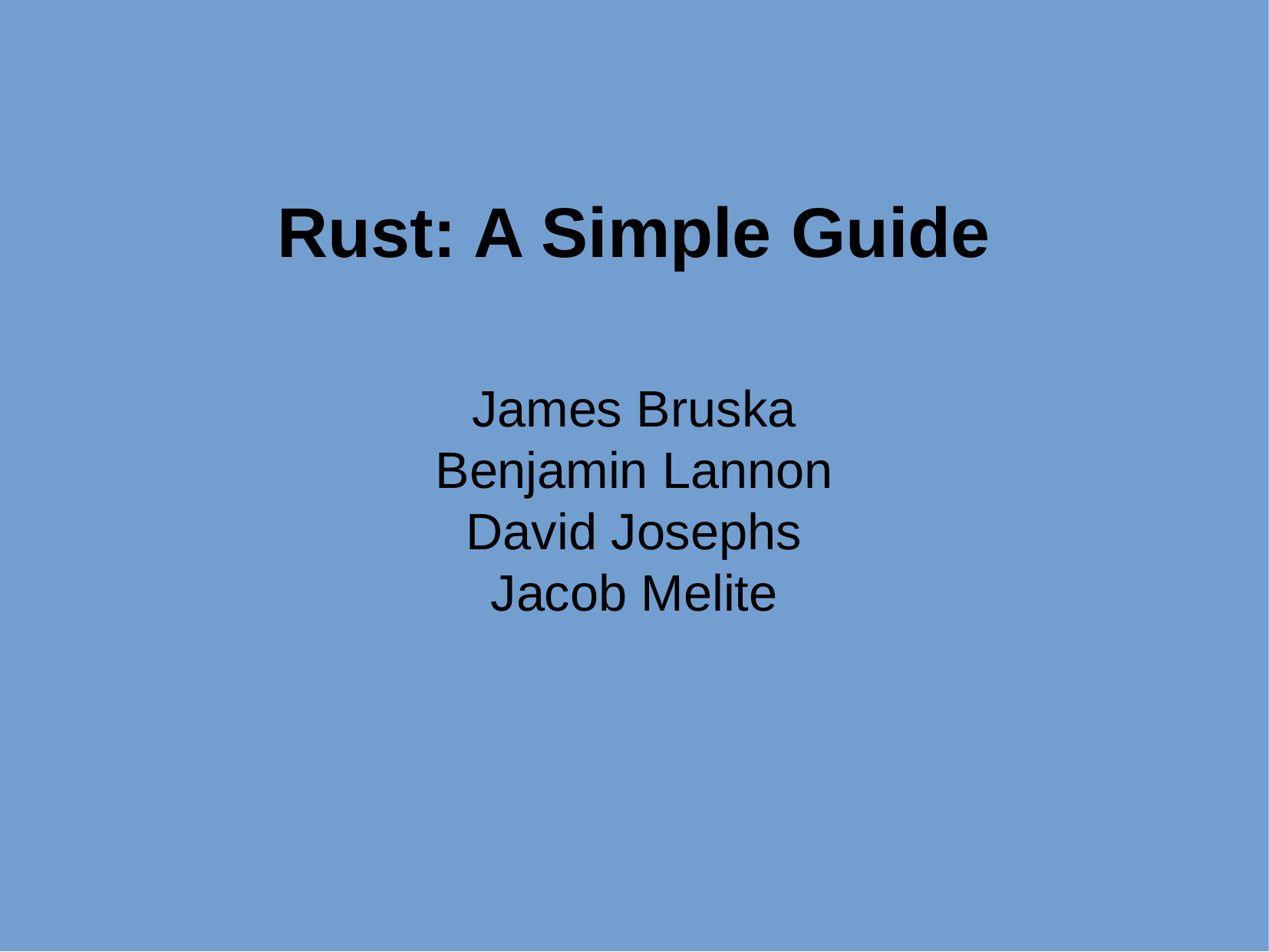

Rust: A Simple Guide
James Bruska
Benjamin Lannon
David Josephs
Jacob Melite